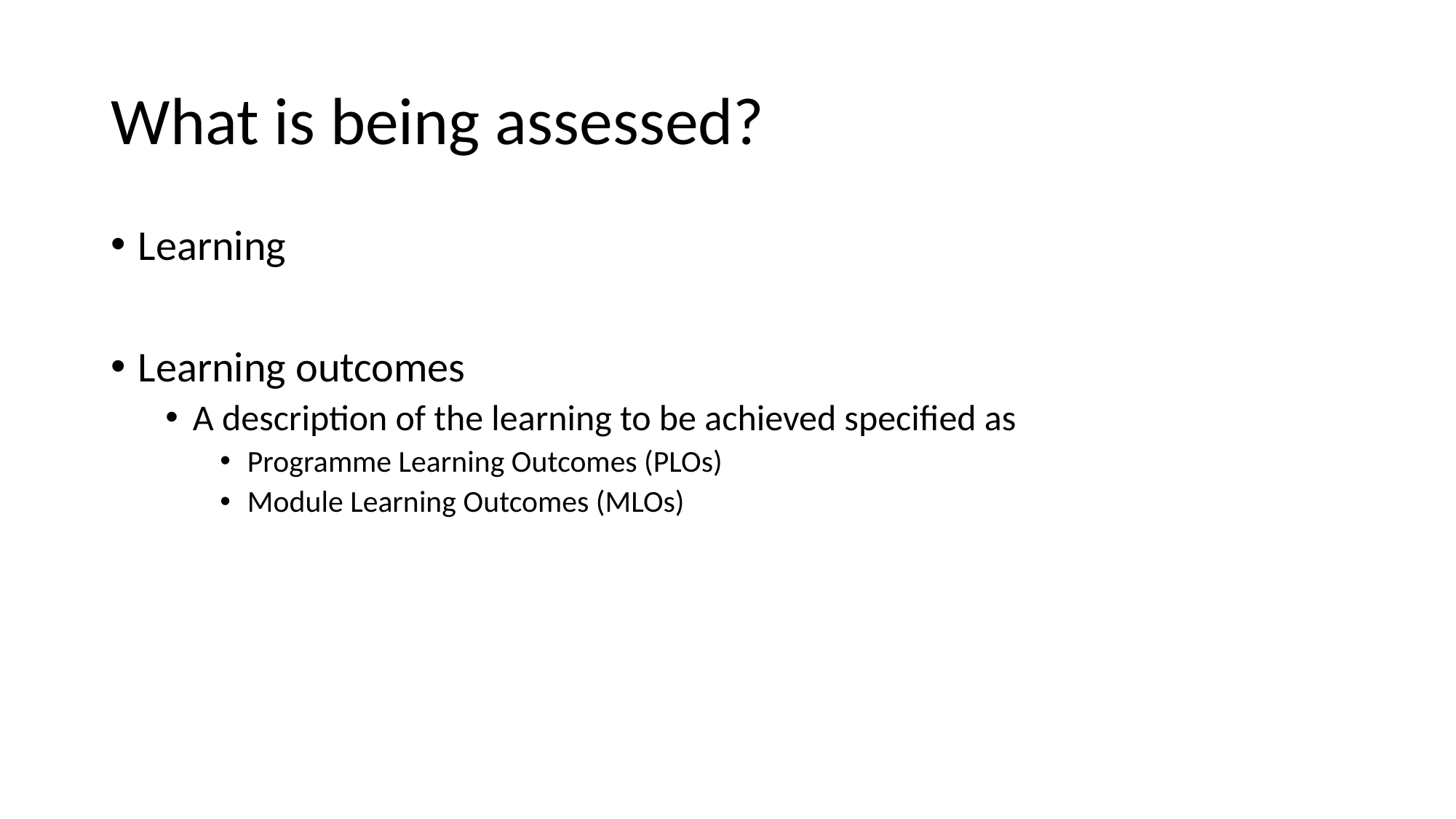

# What is being assessed?
Learning

Learning outcomes
A description of the learning to be achieved specified as
Programme Learning Outcomes (PLOs)
Module Learning Outcomes (MLOs)